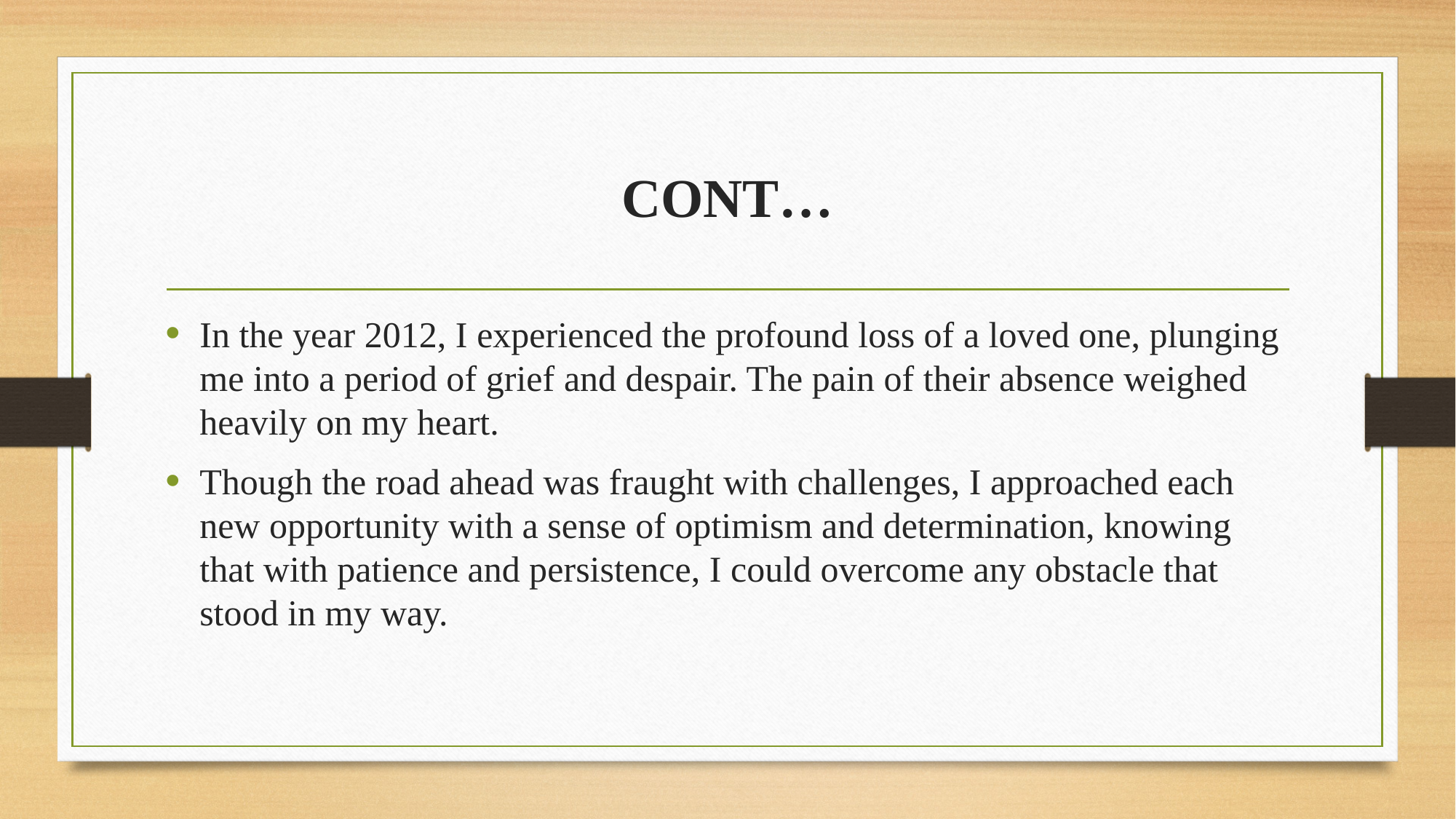

# CONT…
In the year 2012, I experienced the profound loss of a loved one, plunging me into a period of grief and despair. The pain of their absence weighed heavily on my heart.
Though the road ahead was fraught with challenges, I approached each new opportunity with a sense of optimism and determination, knowing that with patience and persistence, I could overcome any obstacle that stood in my way.